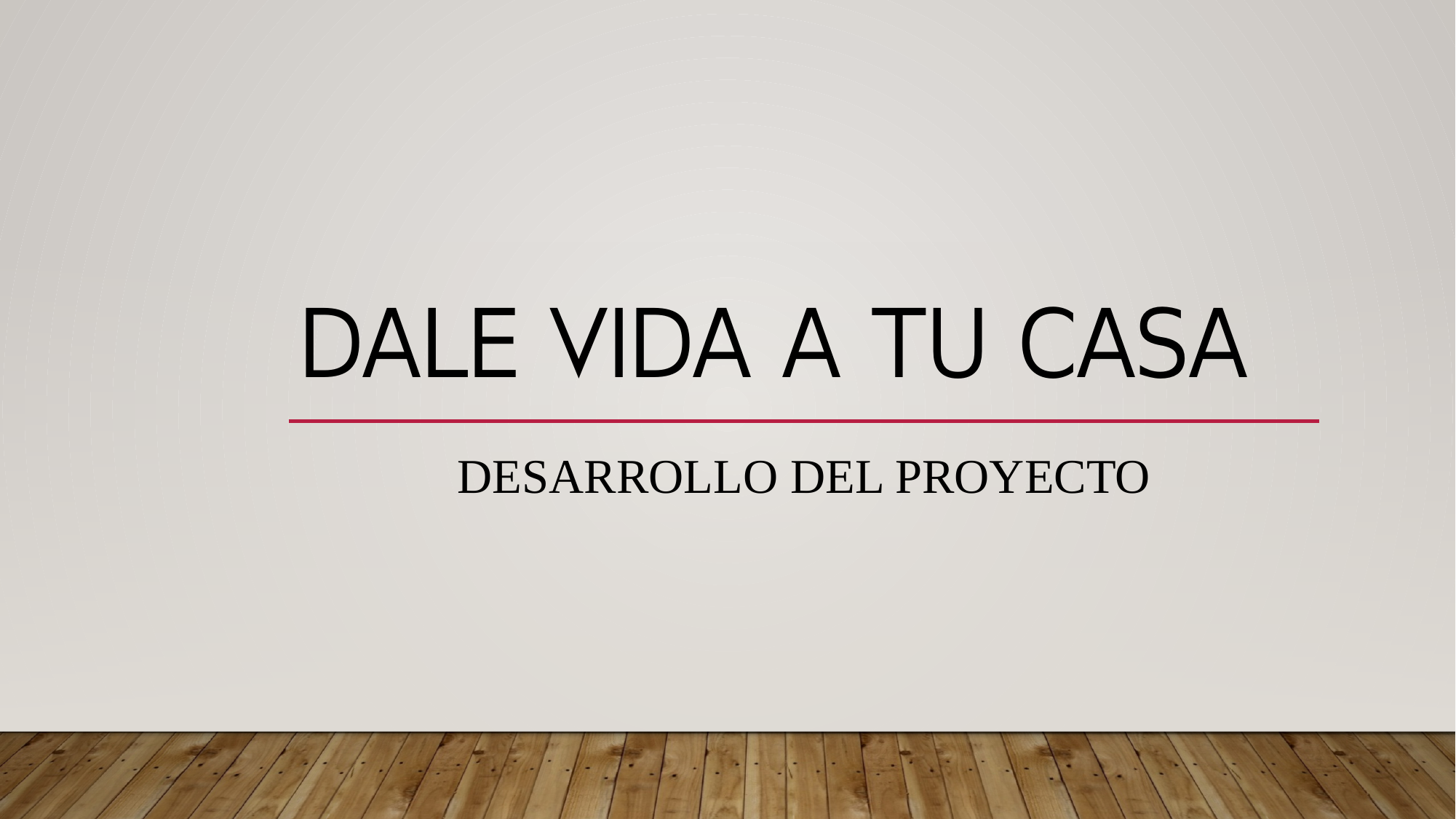

# Dale vida a tu casa
Desarrollo del proyecto